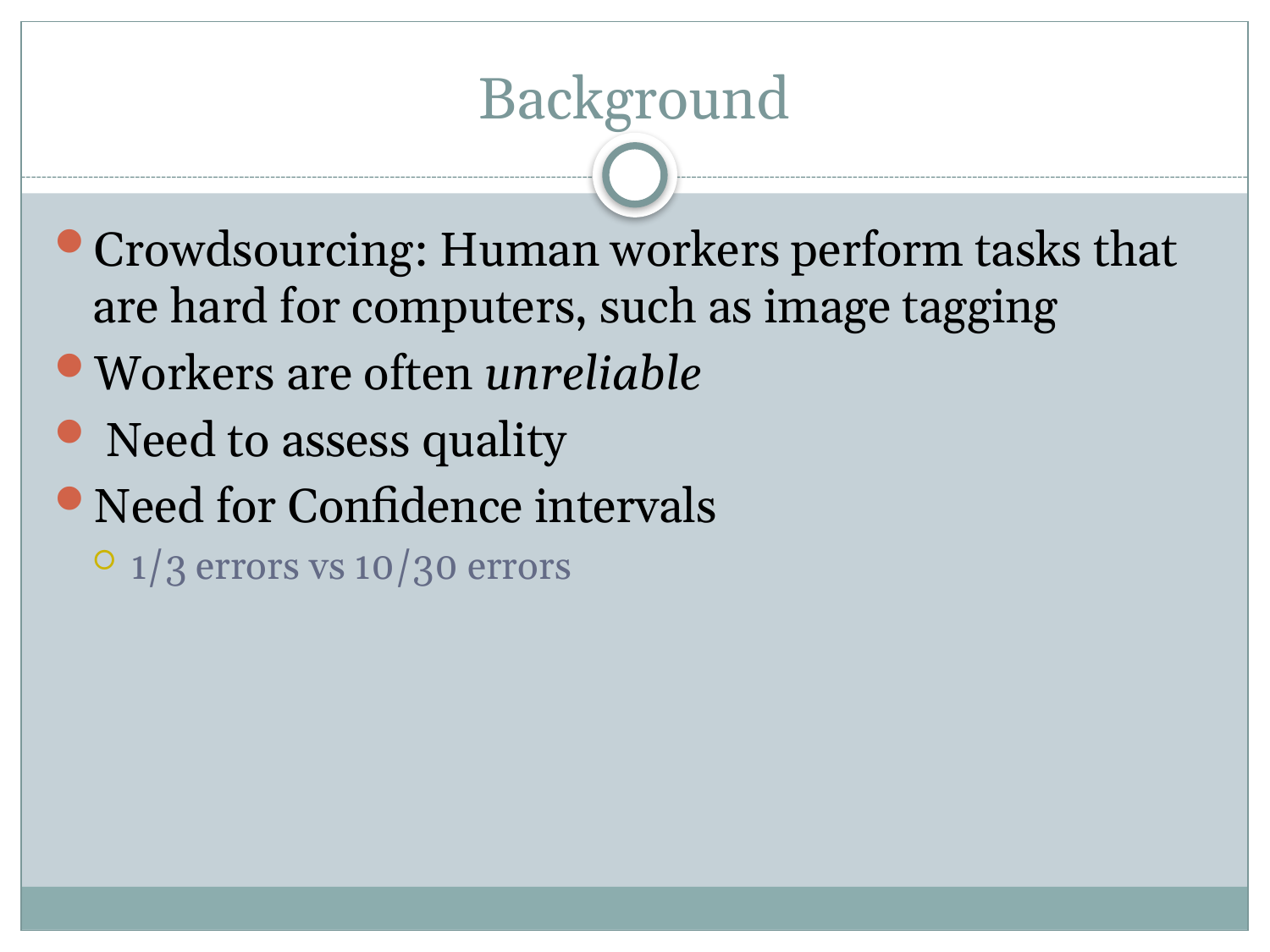

# Background
Crowdsourcing: Human workers perform tasks that are hard for computers, such as image tagging
Workers are often unreliable
 Need to assess quality
Need for Confidence intervals
1/3 errors vs 10/30 errors